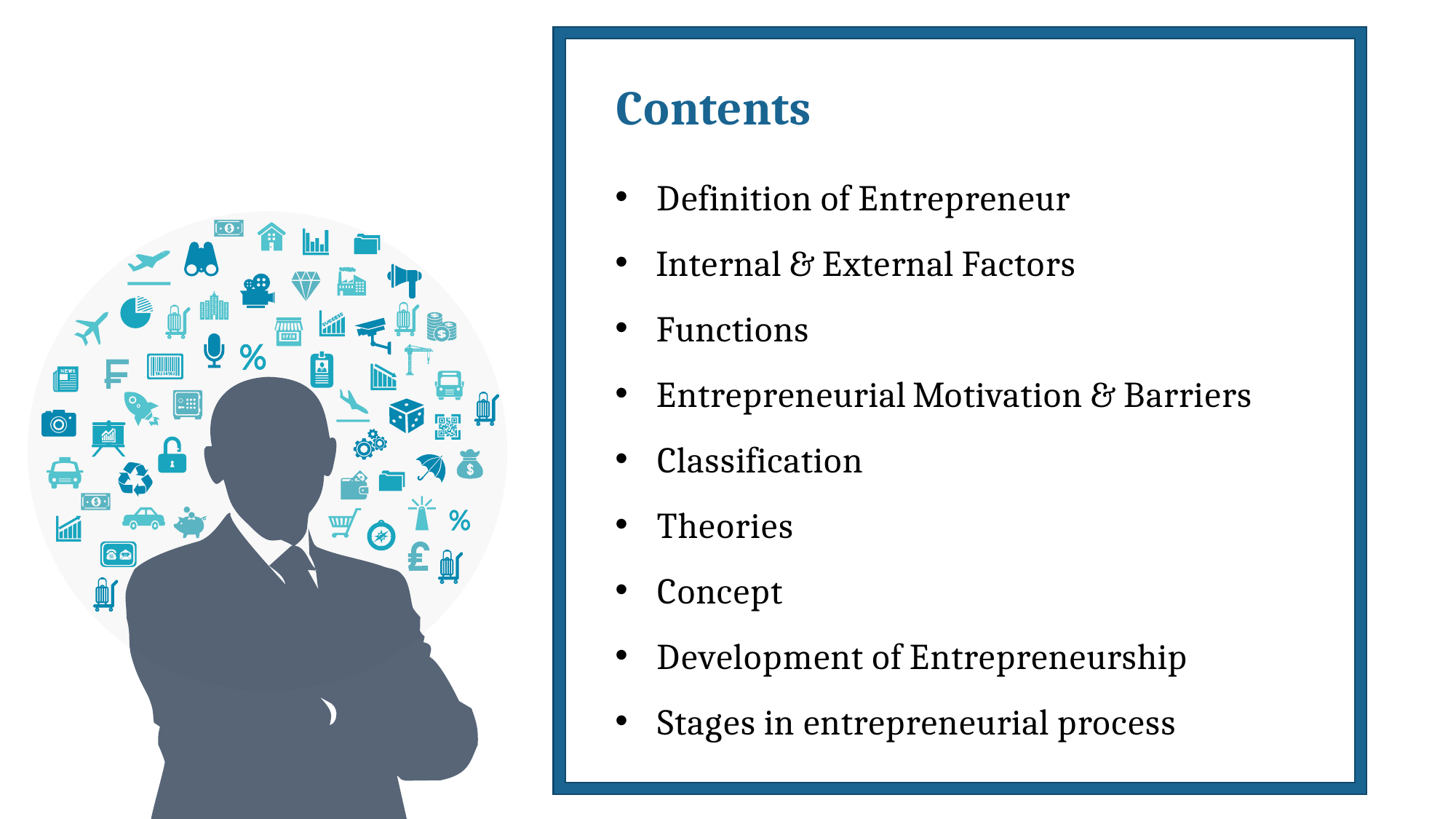

Contents
Definition of Entrepreneur
Internal & External Factors
Functions
Entrepreneurial Motivation & Barriers
Classification
Theories
Concept
Development of Entrepreneurship
Stages in entrepreneurial process